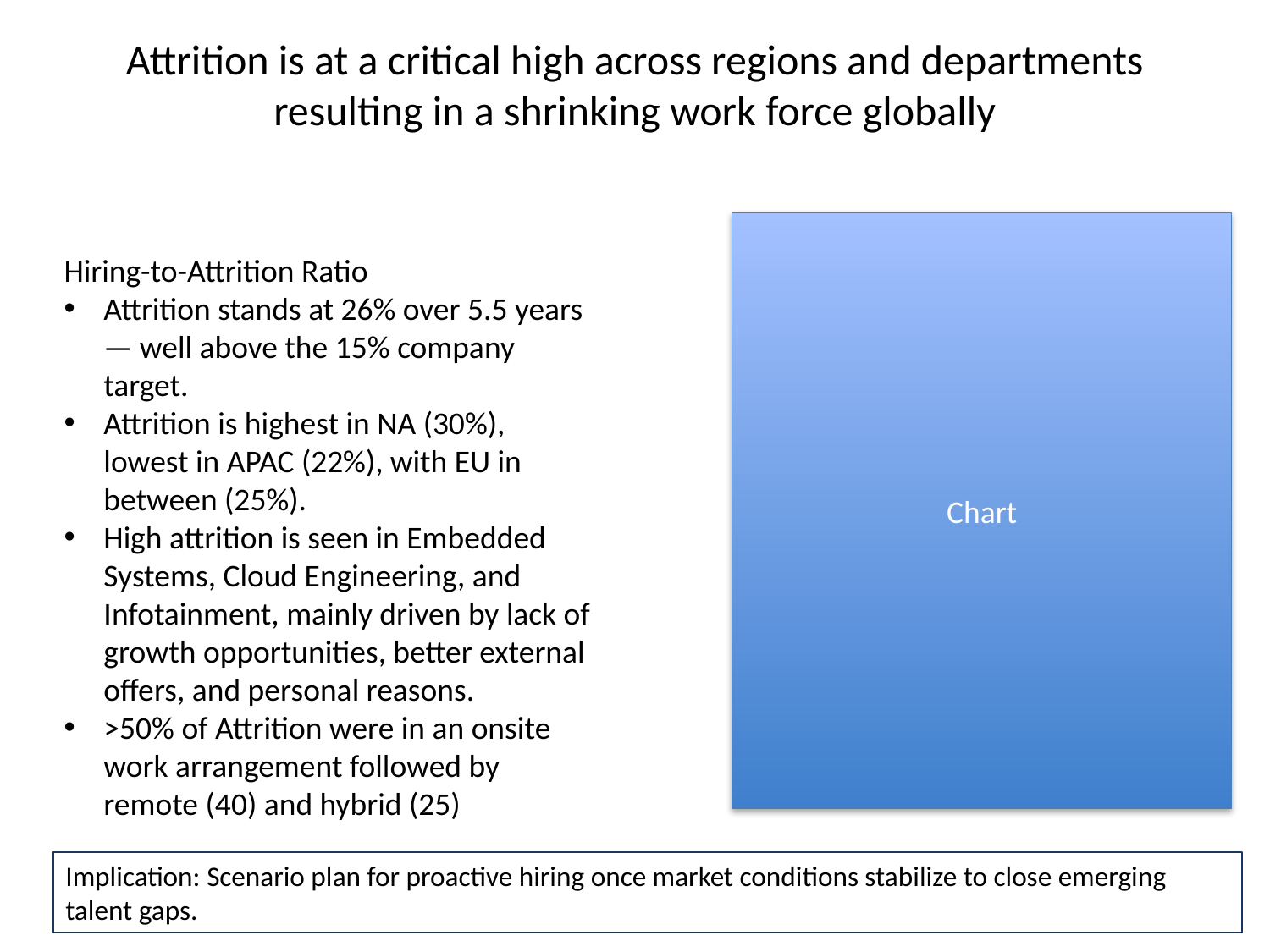

# Attrition is at a critical high across regions and departments resulting in a shrinking work force globally
Chart
Hiring-to-Attrition Ratio
Attrition stands at 26% over 5.5 years — well above the 15% company target.
Attrition is highest in NA (30%), lowest in APAC (22%), with EU in between (25%).
High attrition is seen in Embedded Systems, Cloud Engineering, and Infotainment, mainly driven by lack of growth opportunities, better external offers, and personal reasons.
>50% of Attrition were in an onsite work arrangement followed by remote (40) and hybrid (25)
Implication: Scenario plan for proactive hiring once market conditions stabilize to close emerging talent gaps.